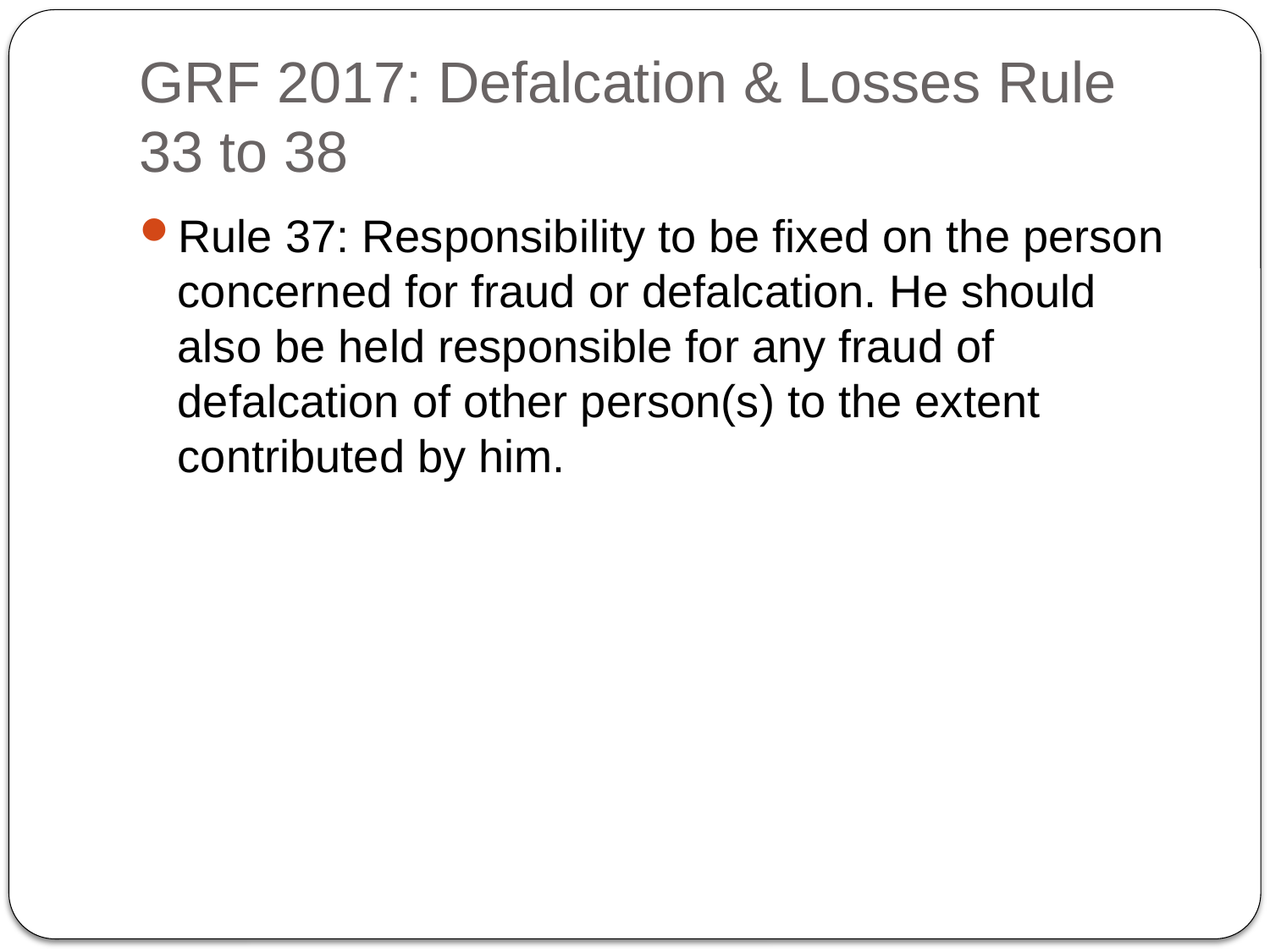

# GRF 2017: Defalcation & Losses Rule 33 to 38
Rule 37: Responsibility to be fixed on the person concerned for fraud or defalcation. He should also be held responsible for any fraud of defalcation of other person(s) to the extent contributed by him.